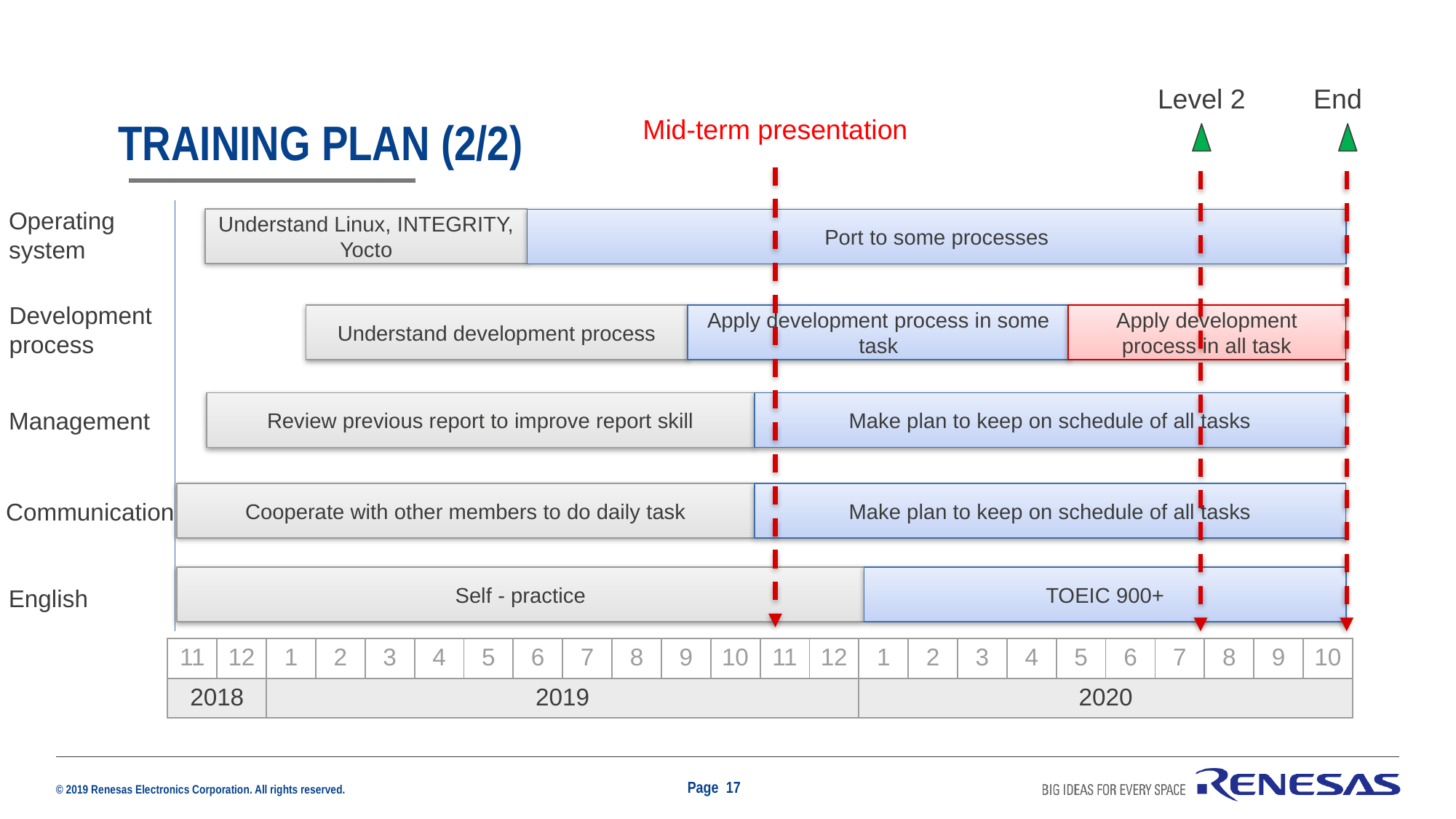

Level 2
End
Mid-term presentation
# Training plan (2/2)

Operating system
Understand Linux, INTEGRITY, Yocto
Port to some processes
Development process
Understand development process
Apply development process in some task
Apply development process in all task
Review previous report to improve report skill
Make plan to keep on schedule of all tasks
Management
Cooperate with other members to do daily task
Make plan to keep on schedule of all tasks
Communication
Self - practice
TOEIC 900+
English
| 11 | 12 | 1 | 2 | 3 | 4 | 5 | 6 | 7 | 8 | 9 | 10 | 11 | 12 | 1 | 2 | 3 | 4 | 5 | 6 | 7 | 8 | 9 | 10 |
| --- | --- | --- | --- | --- | --- | --- | --- | --- | --- | --- | --- | --- | --- | --- | --- | --- | --- | --- | --- | --- | --- | --- | --- |
| 2018 |  | 2019 |  |  |  |  |  |  |  |  |  |  |  | 2020 |  |  |  |  |  |  |  |  |  |
Page  17